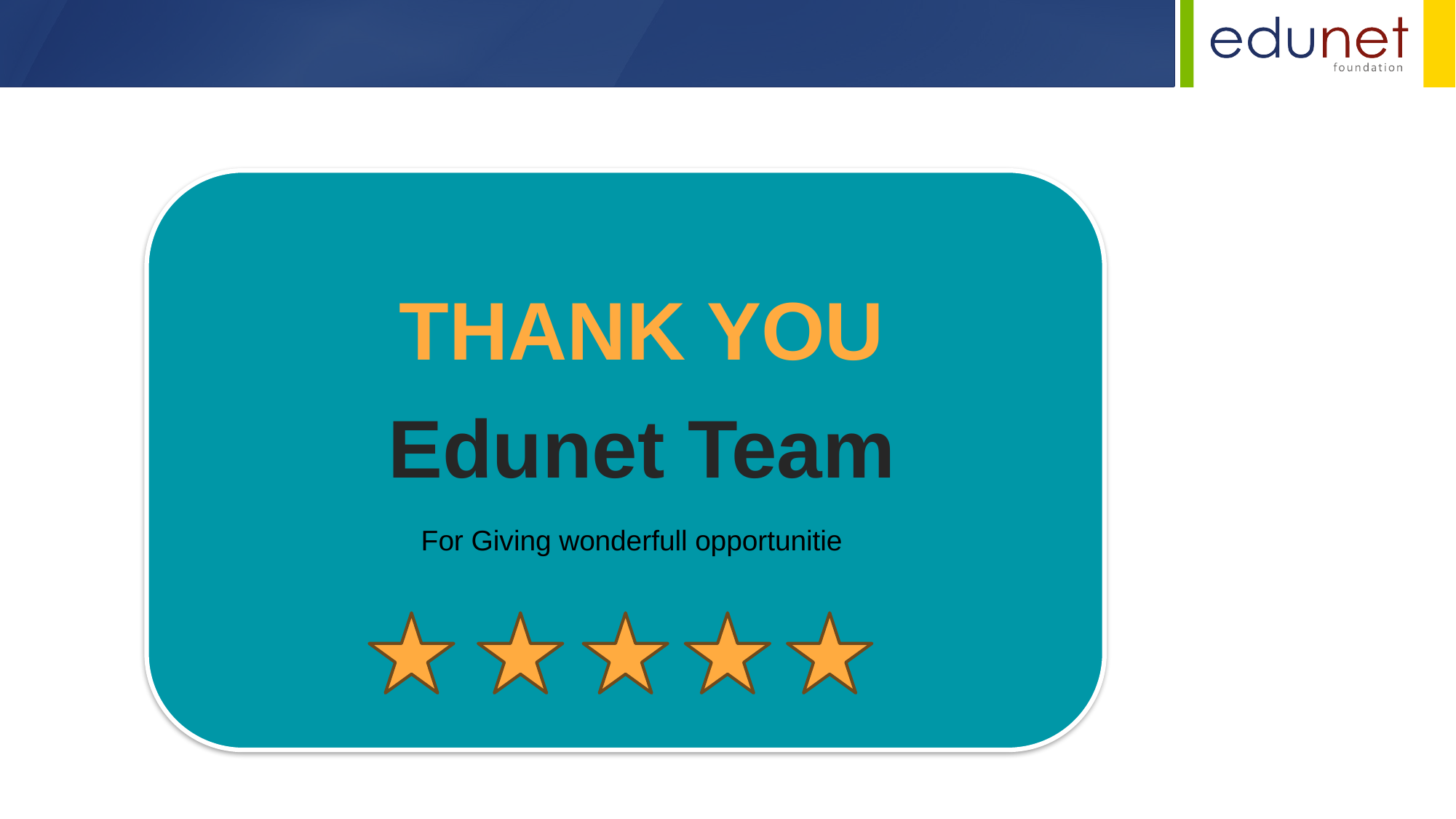

THANK YOU
Edunet Team
                 For Giving wonderfull opportunitie